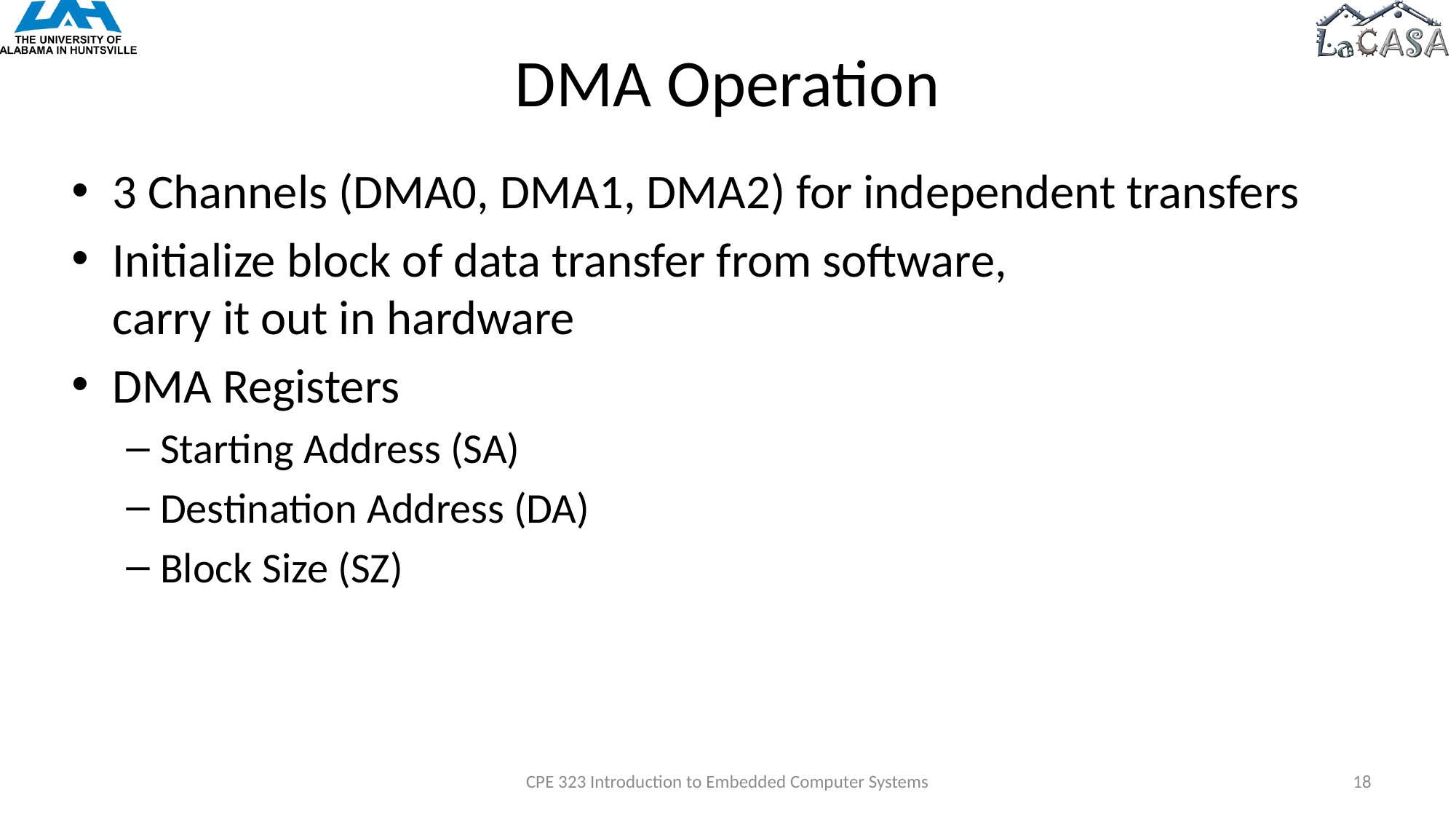

# DMA Operation
3 Channels (DMA0, DMA1, DMA2) for independent transfers
Initialize block of data transfer from software,
carry it out in hardware
DMA Registers
Starting Address (SA)
Destination Address (DA)
Block Size (SZ)
CPE 323 Introduction to Embedded Computer Systems
18